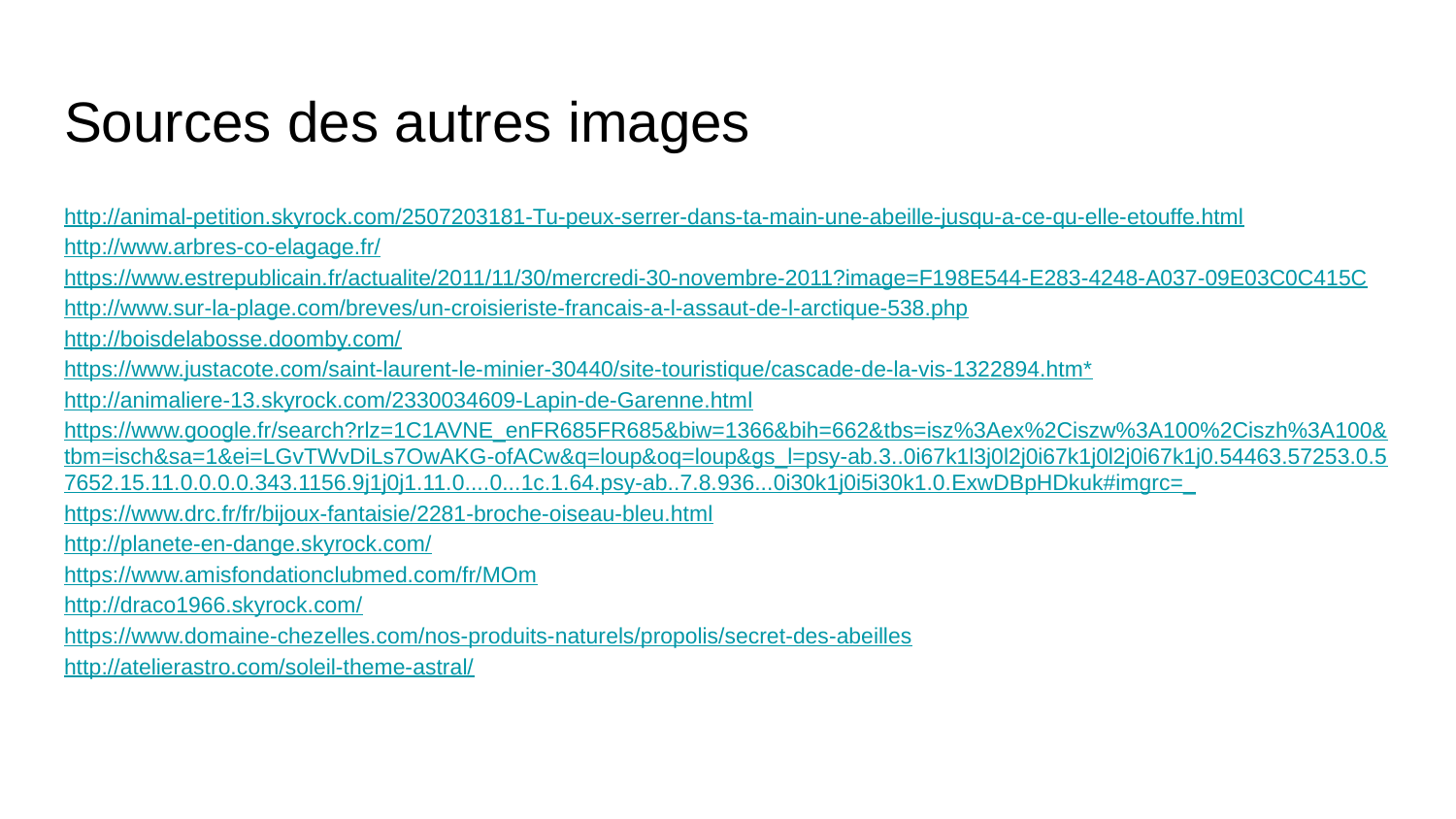

# Sources des autres images
http://animal-petition.skyrock.com/2507203181-Tu-peux-serrer-dans-ta-main-une-abeille-jusqu-a-ce-qu-elle-etouffe.html
http://www.arbres-co-elagage.fr/
https://www.estrepublicain.fr/actualite/2011/11/30/mercredi-30-novembre-2011?image=F198E544-E283-4248-A037-09E03C0C415C
http://www.sur-la-plage.com/breves/un-croisieriste-francais-a-l-assaut-de-l-arctique-538.php
http://boisdelabosse.doomby.com/
https://www.justacote.com/saint-laurent-le-minier-30440/site-touristique/cascade-de-la-vis-1322894.htm*
http://animaliere-13.skyrock.com/2330034609-Lapin-de-Garenne.html
https://www.google.fr/search?rlz=1C1AVNE_enFR685FR685&biw=1366&bih=662&tbs=isz%3Aex%2Ciszw%3A100%2Ciszh%3A100&tbm=isch&sa=1&ei=LGvTWvDiLs7OwAKG-ofACw&q=loup&oq=loup&gs_l=psy-ab.3..0i67k1l3j0l2j0i67k1j0l2j0i67k1j0.54463.57253.0.57652.15.11.0.0.0.0.343.1156.9j1j0j1.11.0....0...1c.1.64.psy-ab..7.8.936...0i30k1j0i5i30k1.0.ExwDBpHDkuk#imgrc=_
https://www.drc.fr/fr/bijoux-fantaisie/2281-broche-oiseau-bleu.html
http://planete-en-dange.skyrock.com/
https://www.amisfondationclubmed.com/fr/MOm
http://draco1966.skyrock.com/
https://www.domaine-chezelles.com/nos-produits-naturels/propolis/secret-des-abeilles
http://atelierastro.com/soleil-theme-astral/